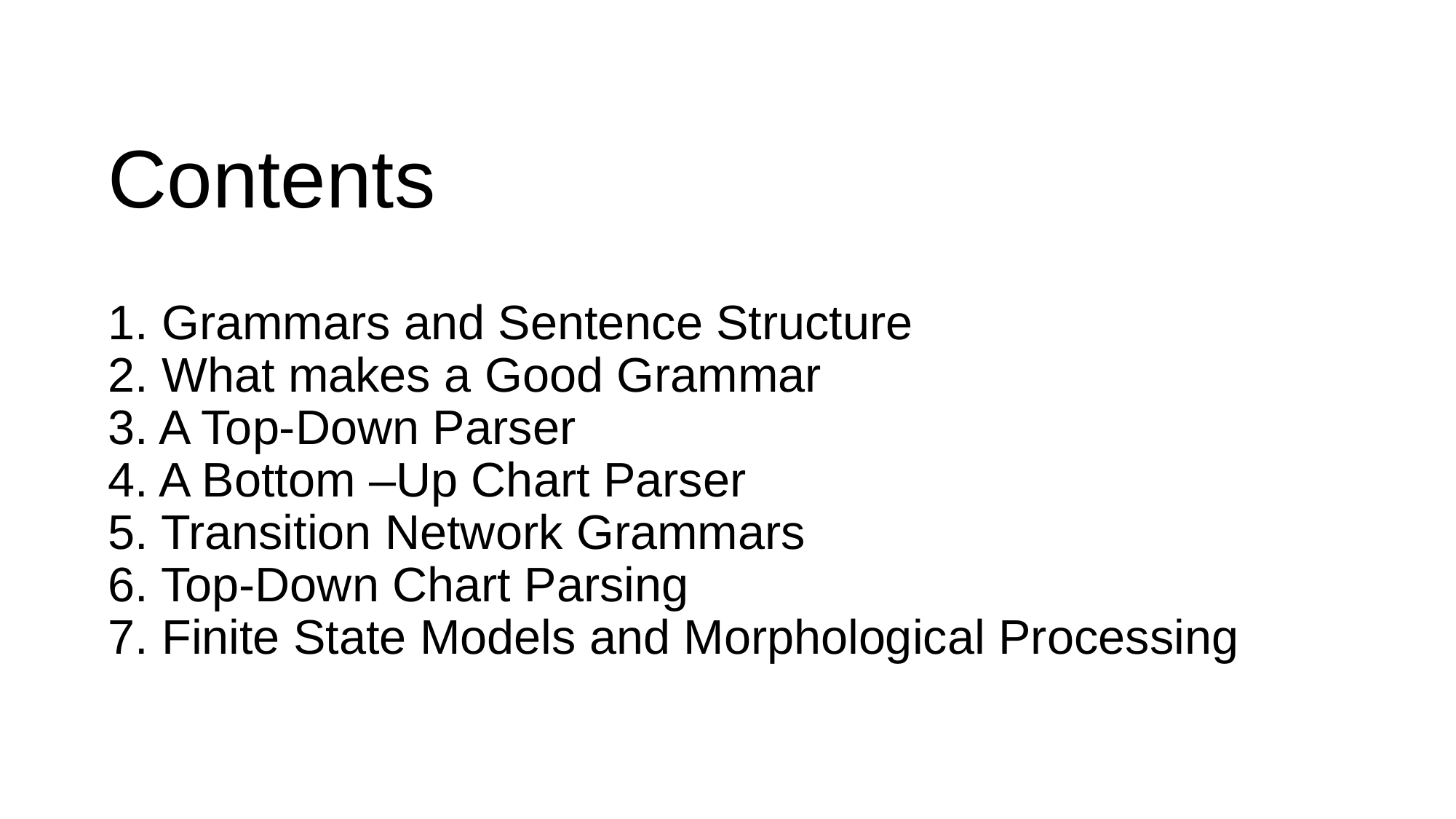

# Contents 1. Grammars and Sentence Structure 2. What makes a Good Grammar 3. A Top-Down Parser 4. A Bottom –Up Chart Parser 5. Transition Network Grammars 6. Top-Down Chart Parsing 7. Finite State Models and Morphological Processing